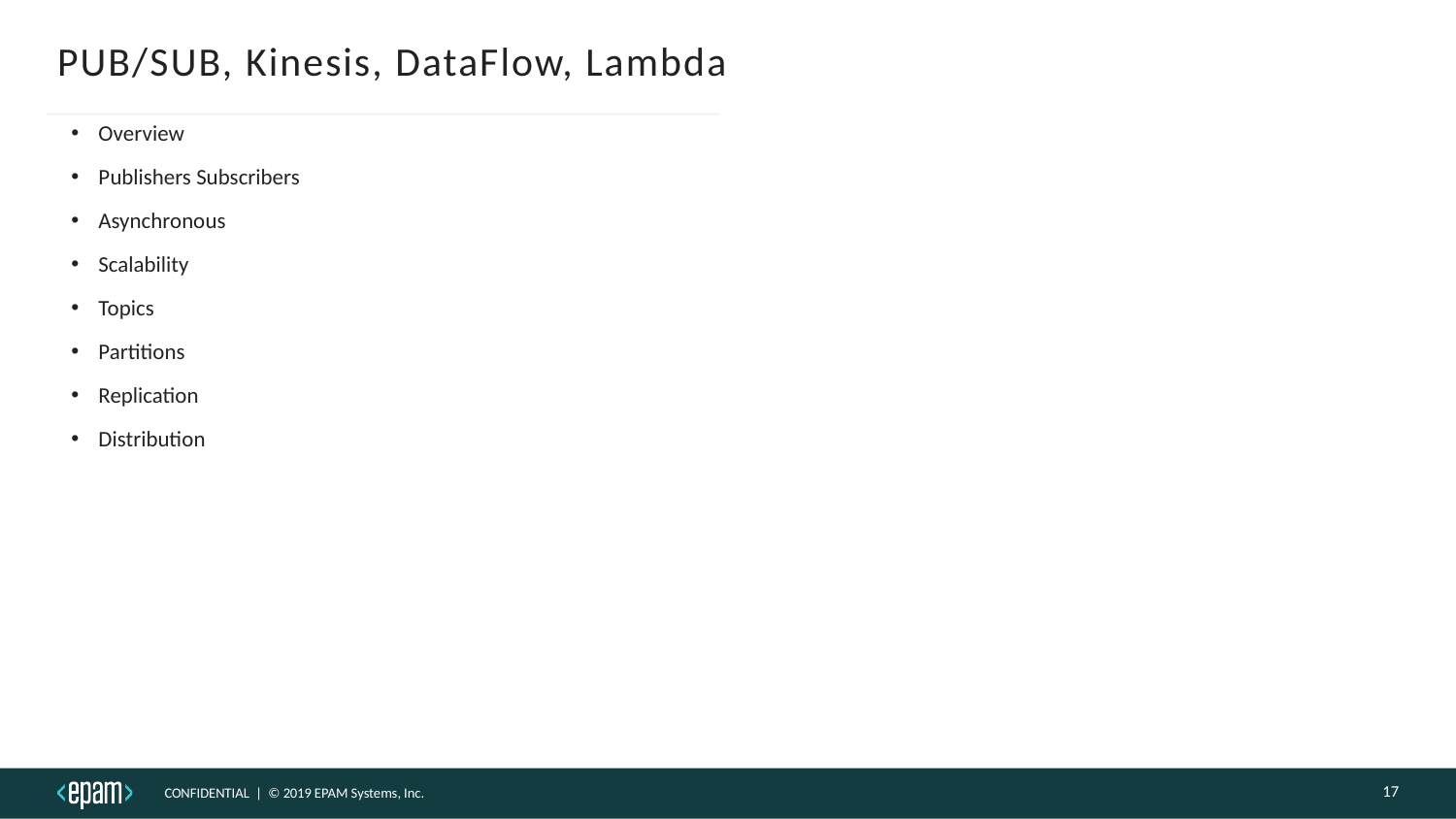

# PUB/SUB, Kinesis, DataFlow, Lambda
Overview
Publishers Subscribers
Asynchronous
Scalability
Topics
Partitions
Replication
Distribution

17